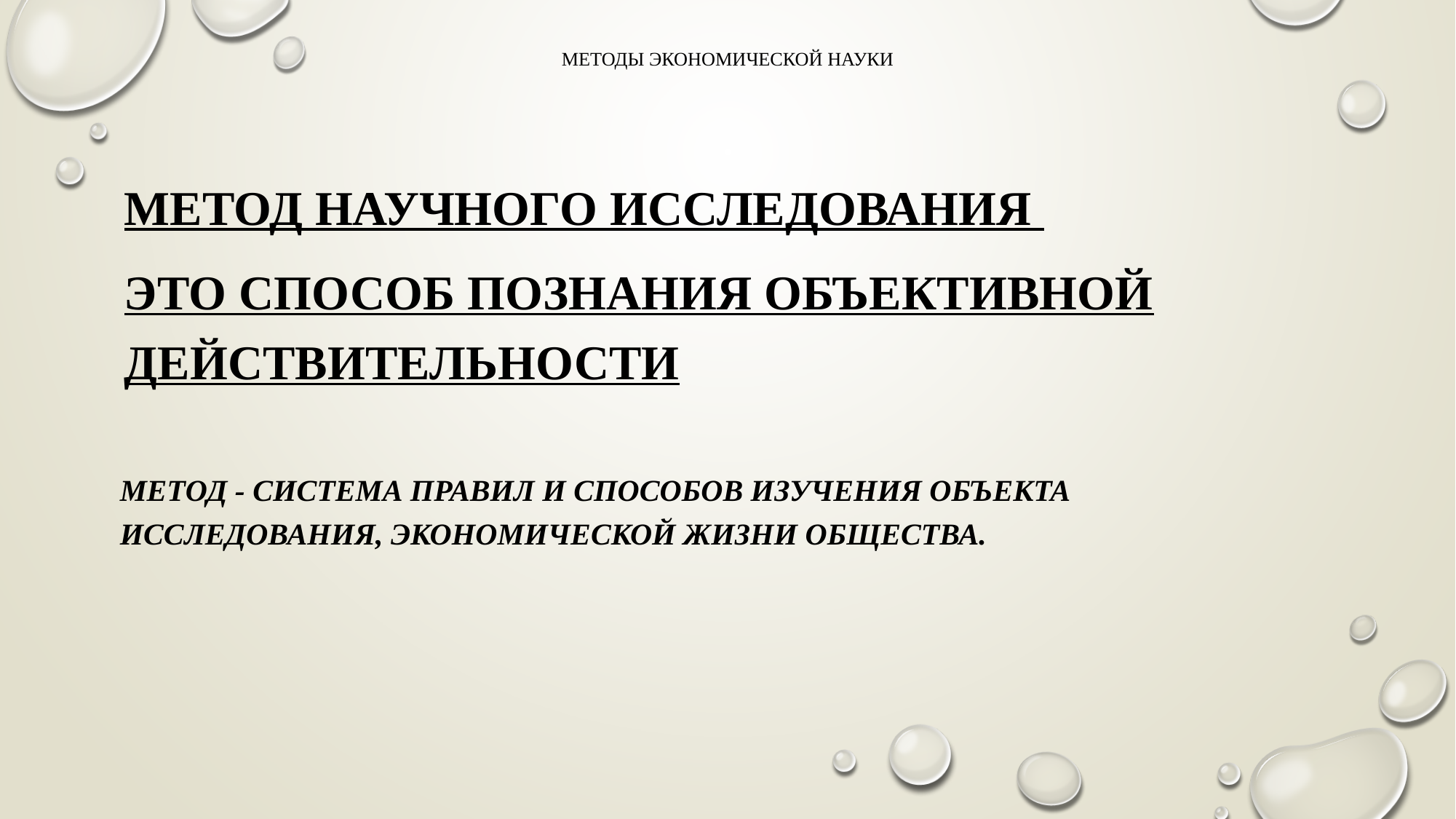

# Методы экономической науки
Метод научного исследования
это способ познания объективной действительности

Метод - система правил и способов изучения объекта исследования, экономической жизни общества.